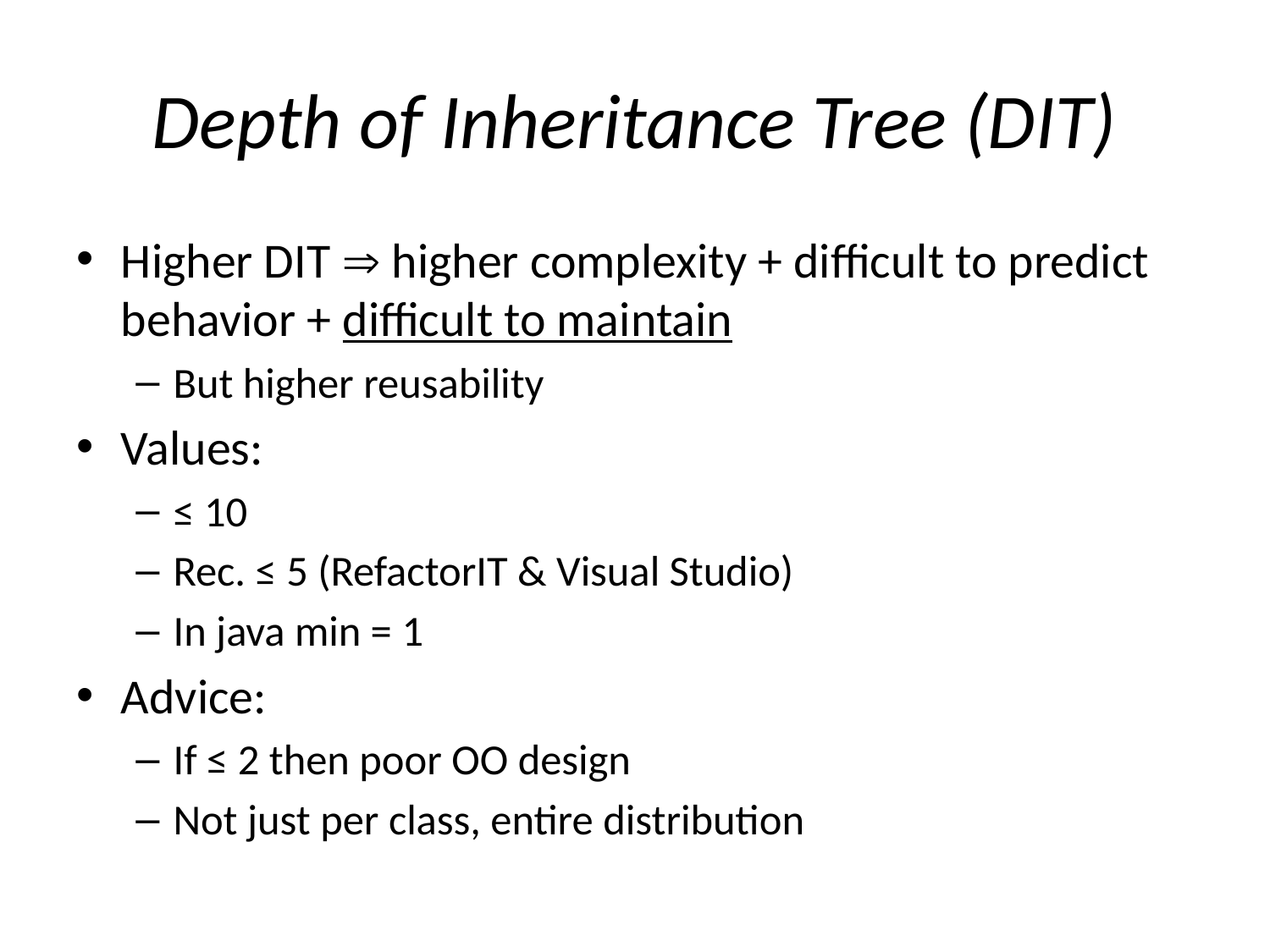

# Depth of Inheritance Tree (DIT)
Higher DIT ⇒ higher complexity + difficult to predict behavior + difficult to maintain
But higher reusability
Values:
≤ 10
Rec. ≤ 5 (RefactorIT & Visual Studio)
In java min = 1
Advice:
If ≤ 2 then poor OO design
Not just per class, entire distribution